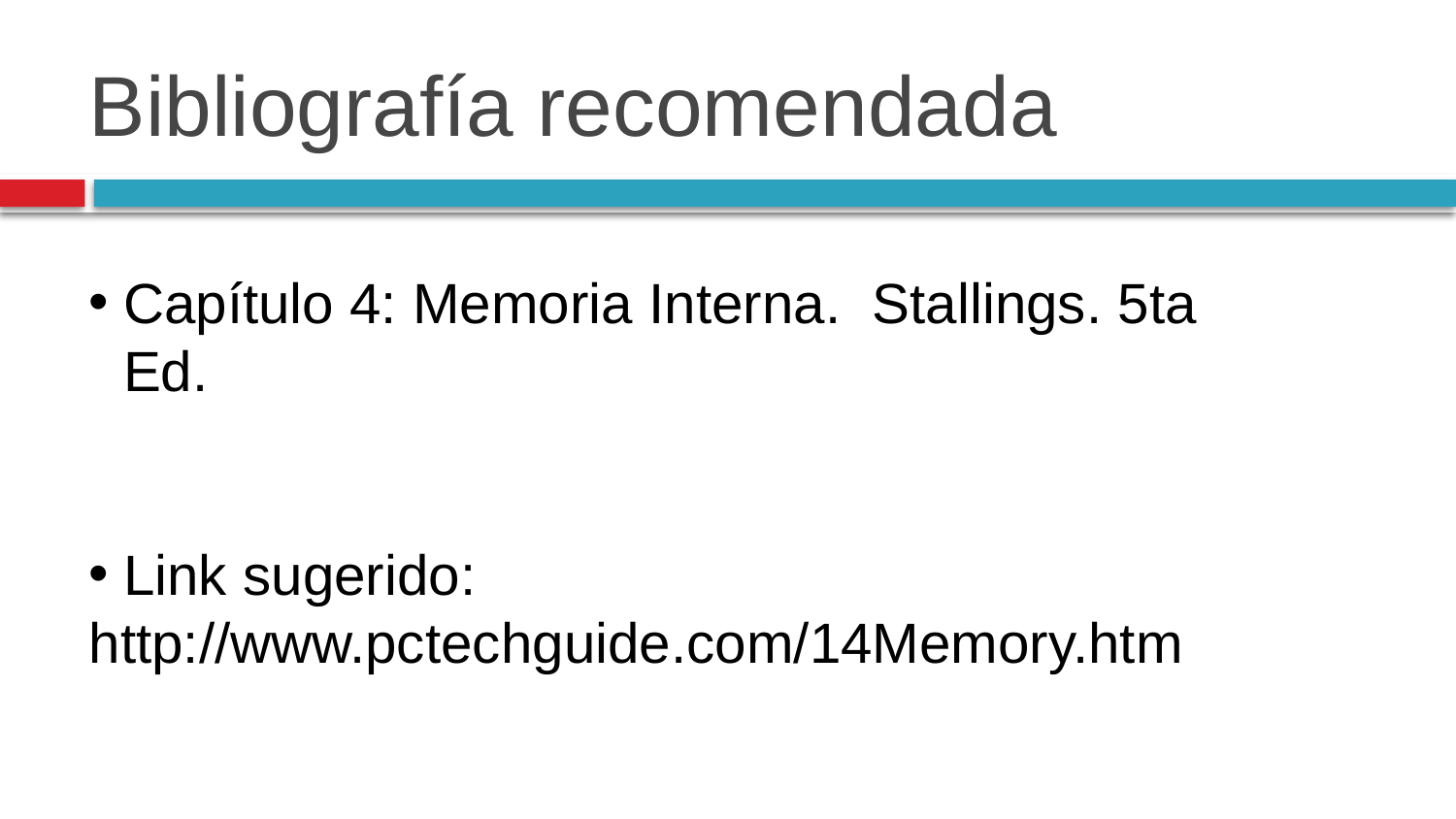

# Bibliografía recomendada
Capítulo 4: Memoria Interna.  Stallings. 5ta Ed.

Link sugerido:
http://www.pctechguide.com/14Memory.htm